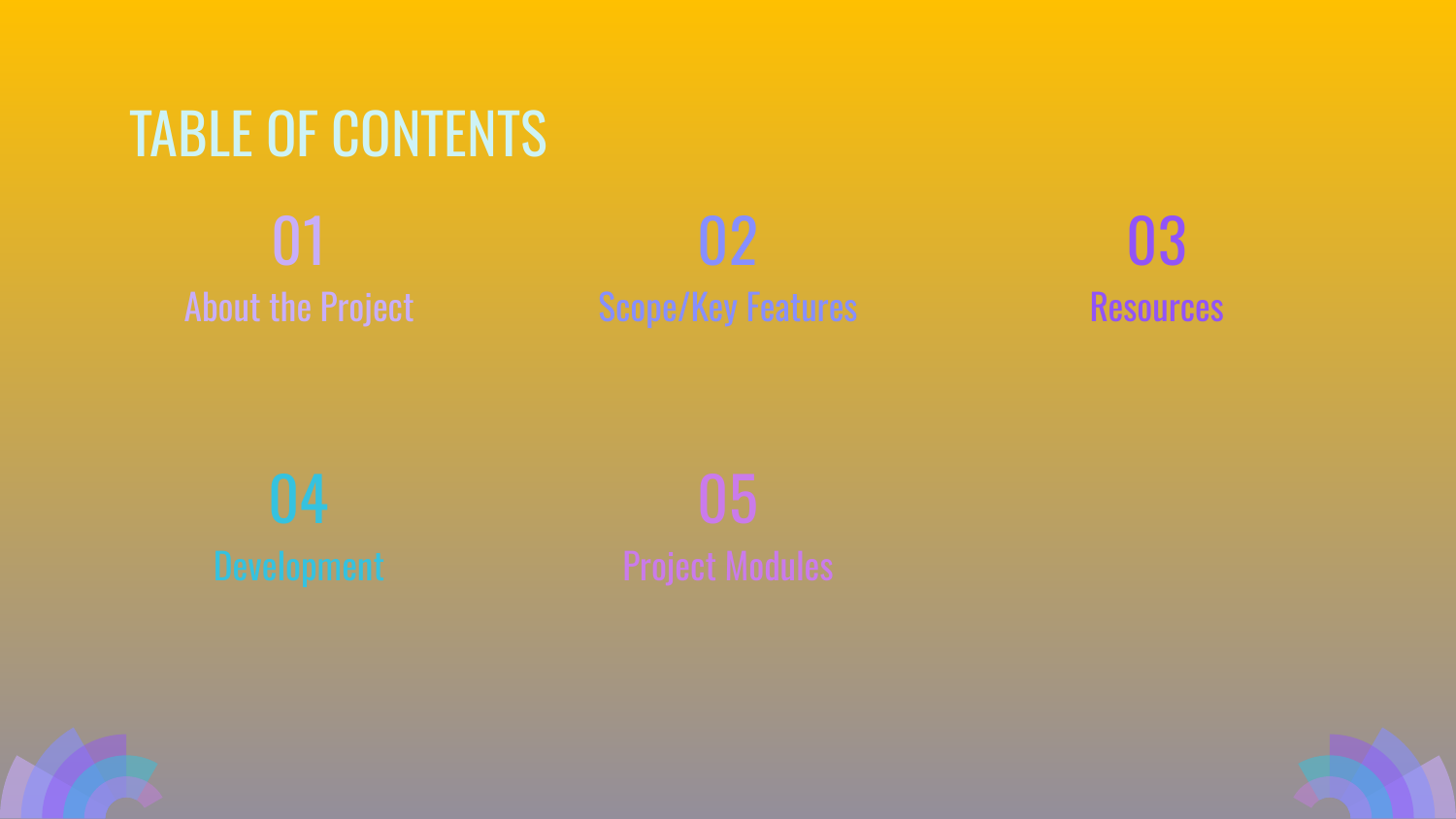

# TABLE OF CONTENTS
01
02
03
About the Project
Scope/Key Features
Resources
04
05
Development
Project Modules